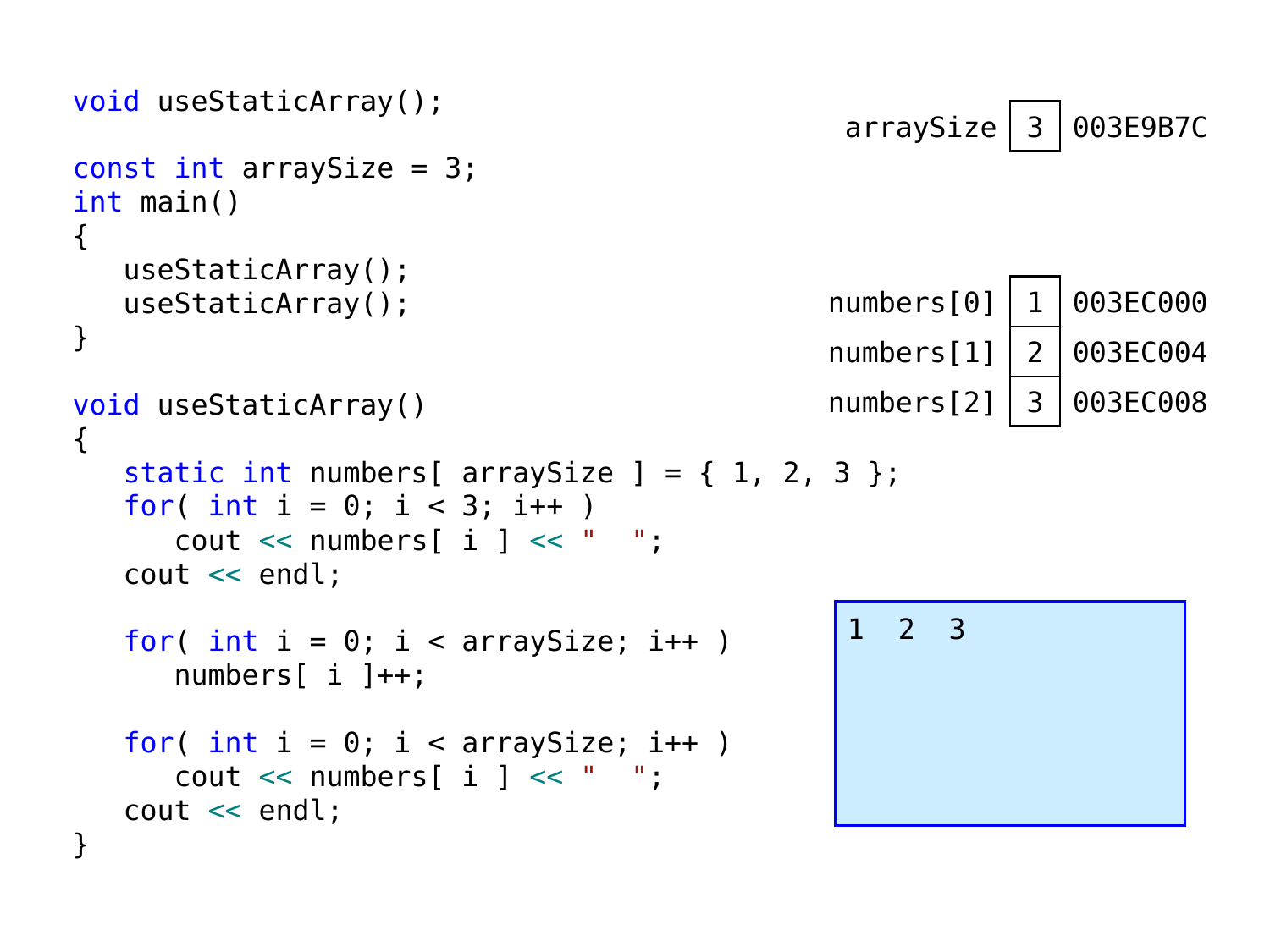

void useStaticArray();

const int arraySize = 3;
int main()
{
   useStaticArray();
   useStaticArray();
}

void useStaticArray()
{
   static int numbers[ arraySize ] = { 1, 2, 3 };
   for( int i = 0; i < 3; i++ )
      cout << numbers[ i ] << "  ";
   cout << endl;

   for( int i = 0; i < arraySize; i++ )
      numbers[ i ]++;

   for( int i = 0; i < arraySize; i++ )
      cout << numbers[ i ] << "  ";
   cout << endl;
}
| arraySize | 3 | 003E9B7C |
| --- | --- | --- |
| numbers[0] | 1 | 003EC000 |
| --- | --- | --- |
| numbers[1] | 2 | 003EC004 |
| numbers[2] | 3 | 003EC008 |
1  2  3